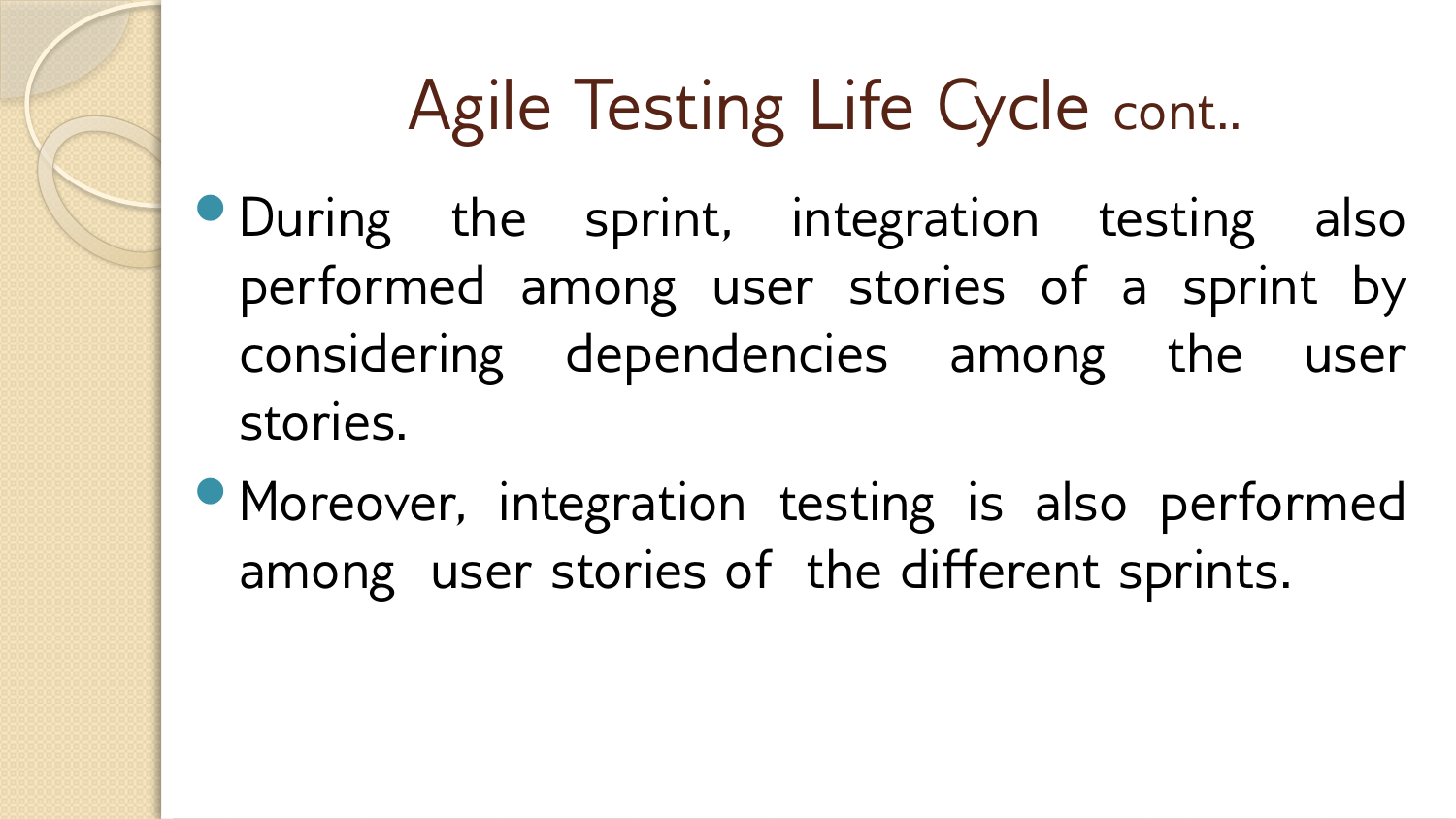

# Agile Testing Life Cycle cont..
During the sprint, integration testing also performed among user stories of a sprint by considering dependencies among the user stories.
Moreover, integration testing is also performed among  user stories of  the different sprints.